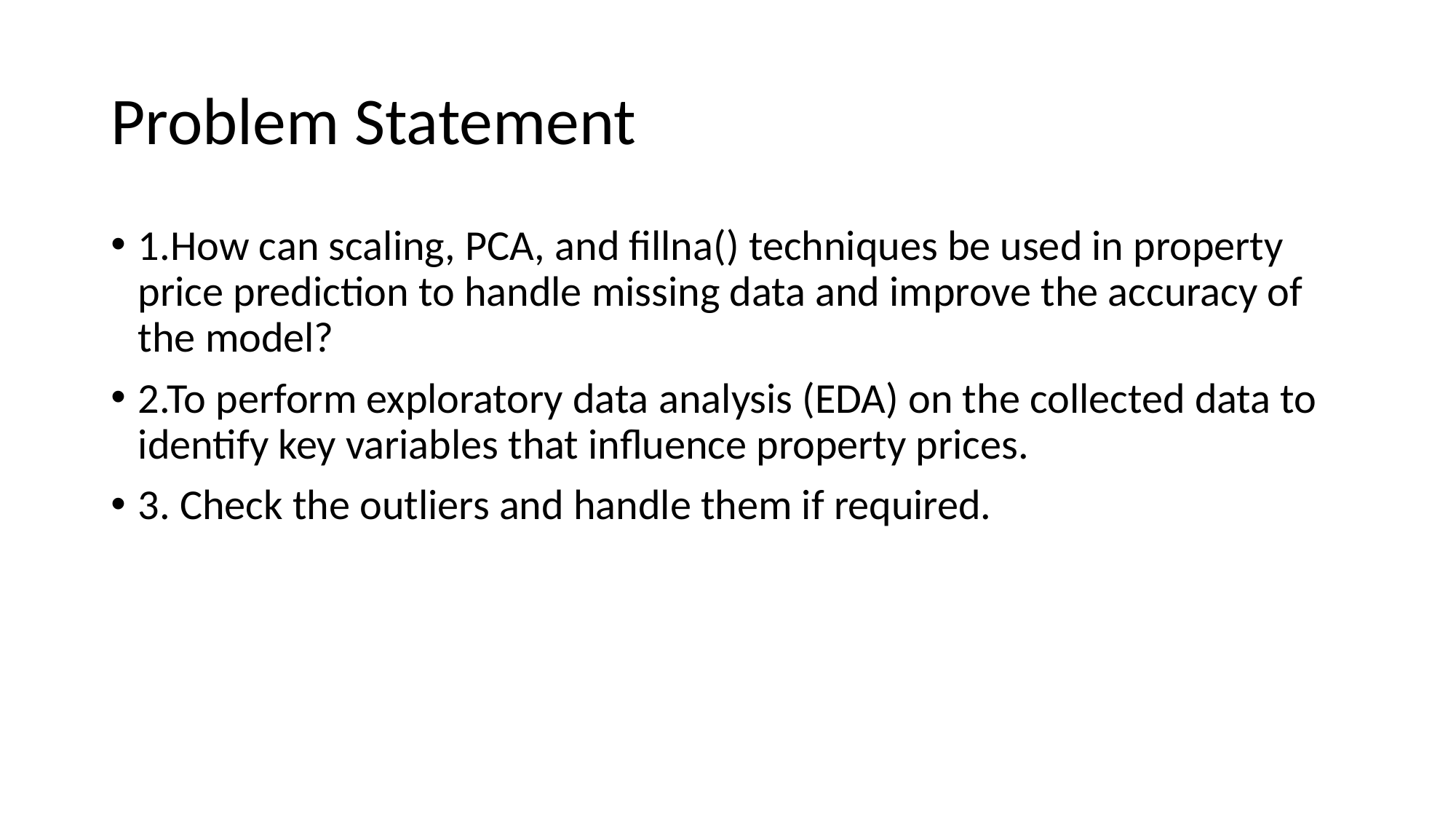

# Problem Statement
1.How can scaling, PCA, and fillna() techniques be used in property price prediction to handle missing data and improve the accuracy of the model?
2.To perform exploratory data analysis (EDA) on the collected data to identify key variables that influence property prices.
3. Check the outliers and handle them if required.